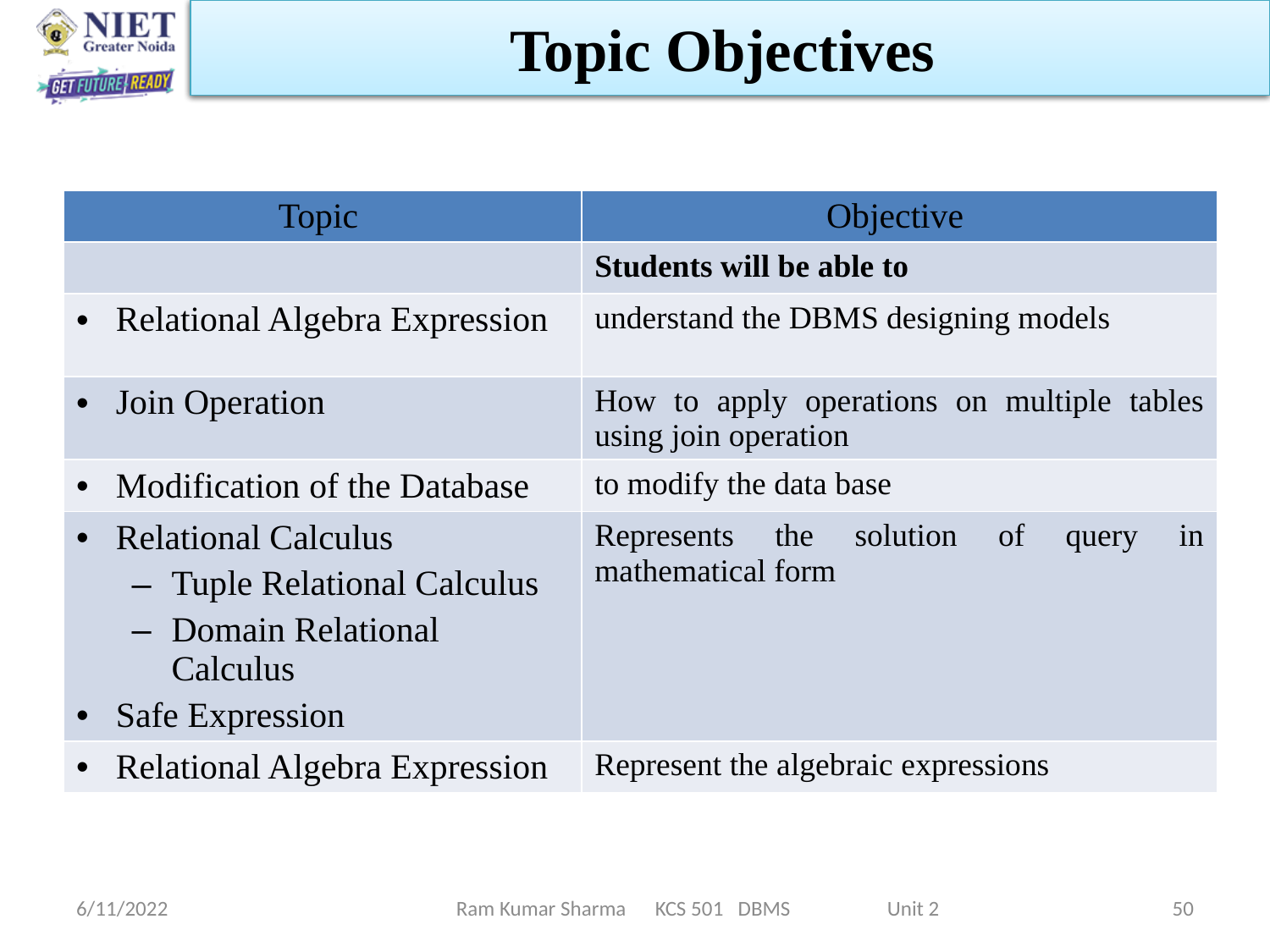

Topic Objectives
| Topic | Objective |
| --- | --- |
|  | Students will be able to |
| Relational Algebra Expression | understand the DBMS designing models |
| Join Operation | How to apply operations on multiple tables using join operation |
| Modification of the Database | to modify the data base |
| Relational Calculus Tuple Relational Calculus Domain Relational Calculus Safe Expression | Represents the solution of query in mathematical form |
| Relational Algebra Expression | Represent the algebraic expressions |
Ram Kumar Sharma      KCS 501   DBMS                    Unit 2
6/11/2022
50